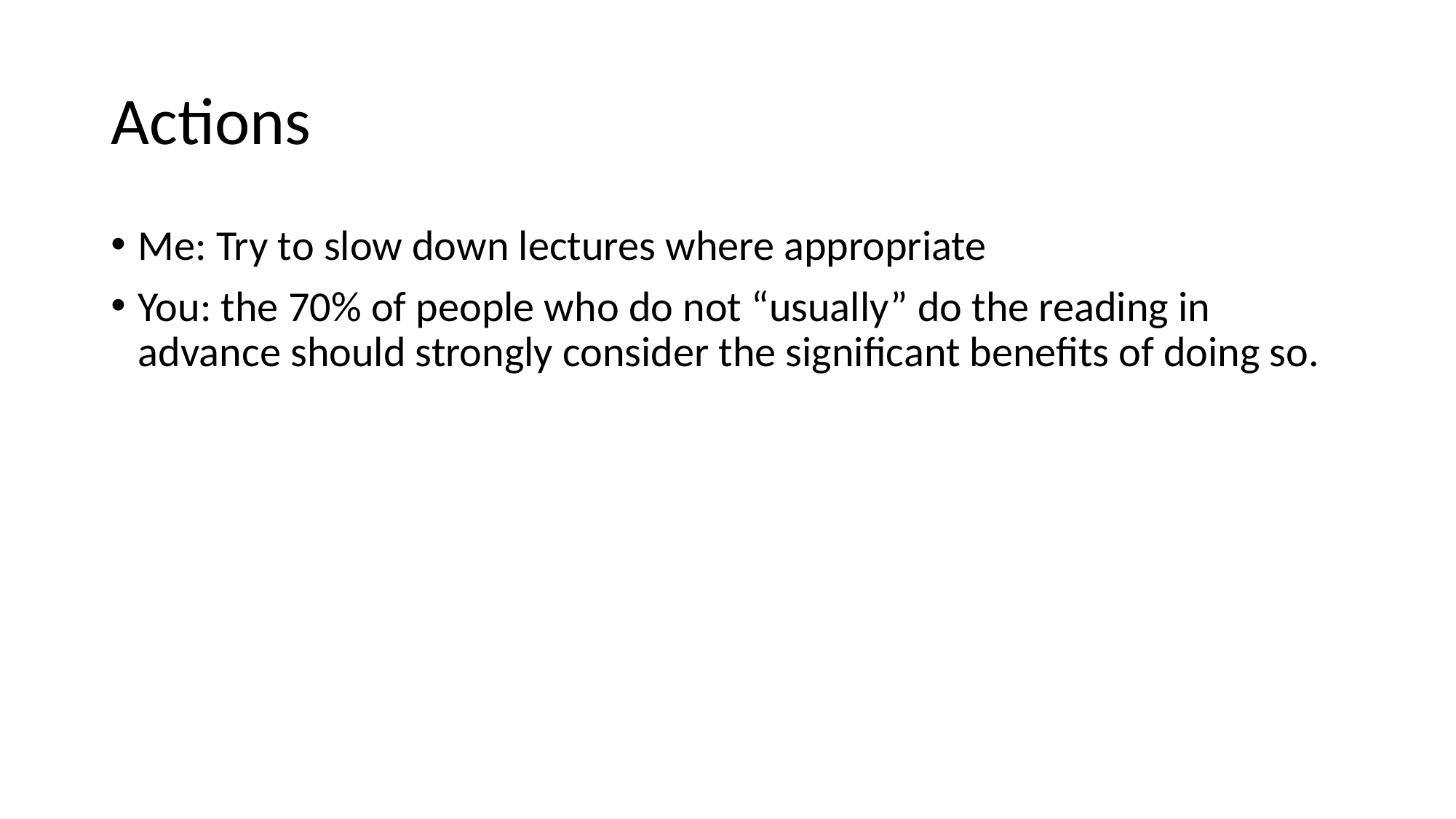

# Actions
Me: Try to slow down lectures where appropriate
You: the 70% of people who do not “usually” do the reading in advance should strongly consider the significant benefits of doing so.